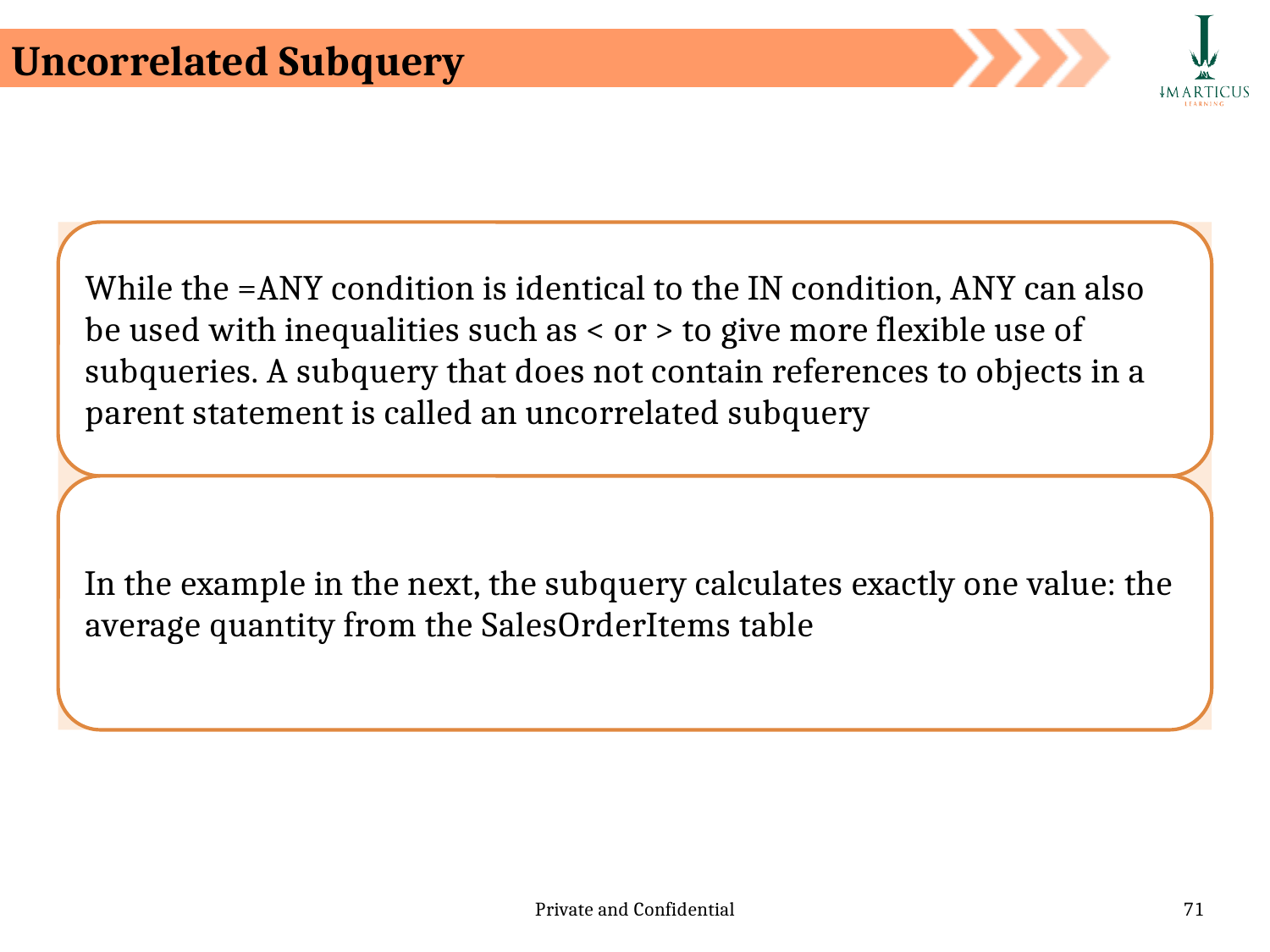

Uncorrelated Subquery

While the =ANY condition is identical to the IN condition, ANY can also be used with inequalities such as < or > to give more flexible use of subqueries. A subquery that does not contain references to objects in a parent statement is called an uncorrelated subquery
In the example in the next, the subquery calculates exactly one value: the average quantity from the SalesOrderItems table